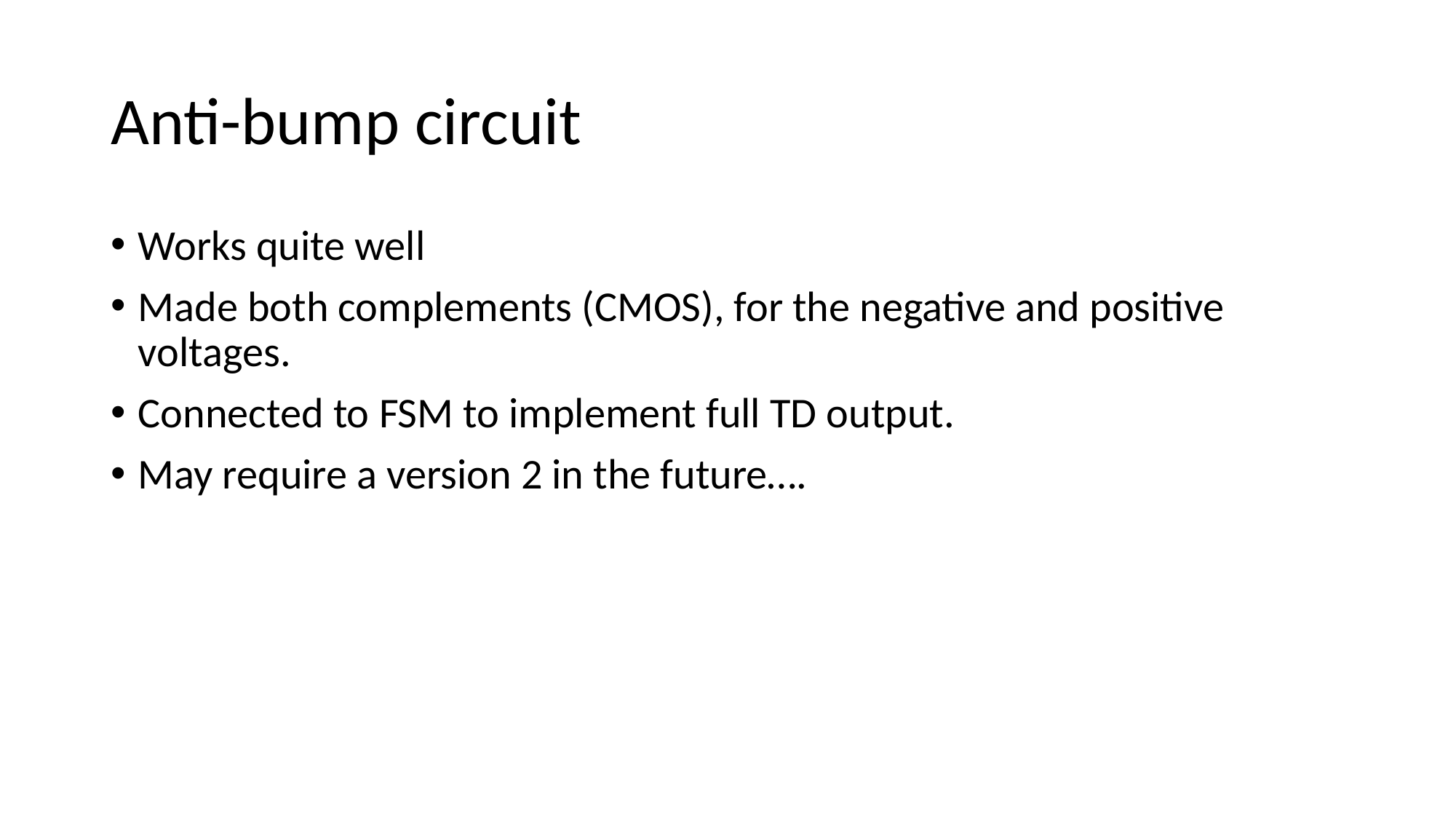

# Anti-bump circuit
Works quite well
Made both complements (CMOS), for the negative and positive voltages.
Connected to FSM to implement full TD output.
May require a version 2 in the future….